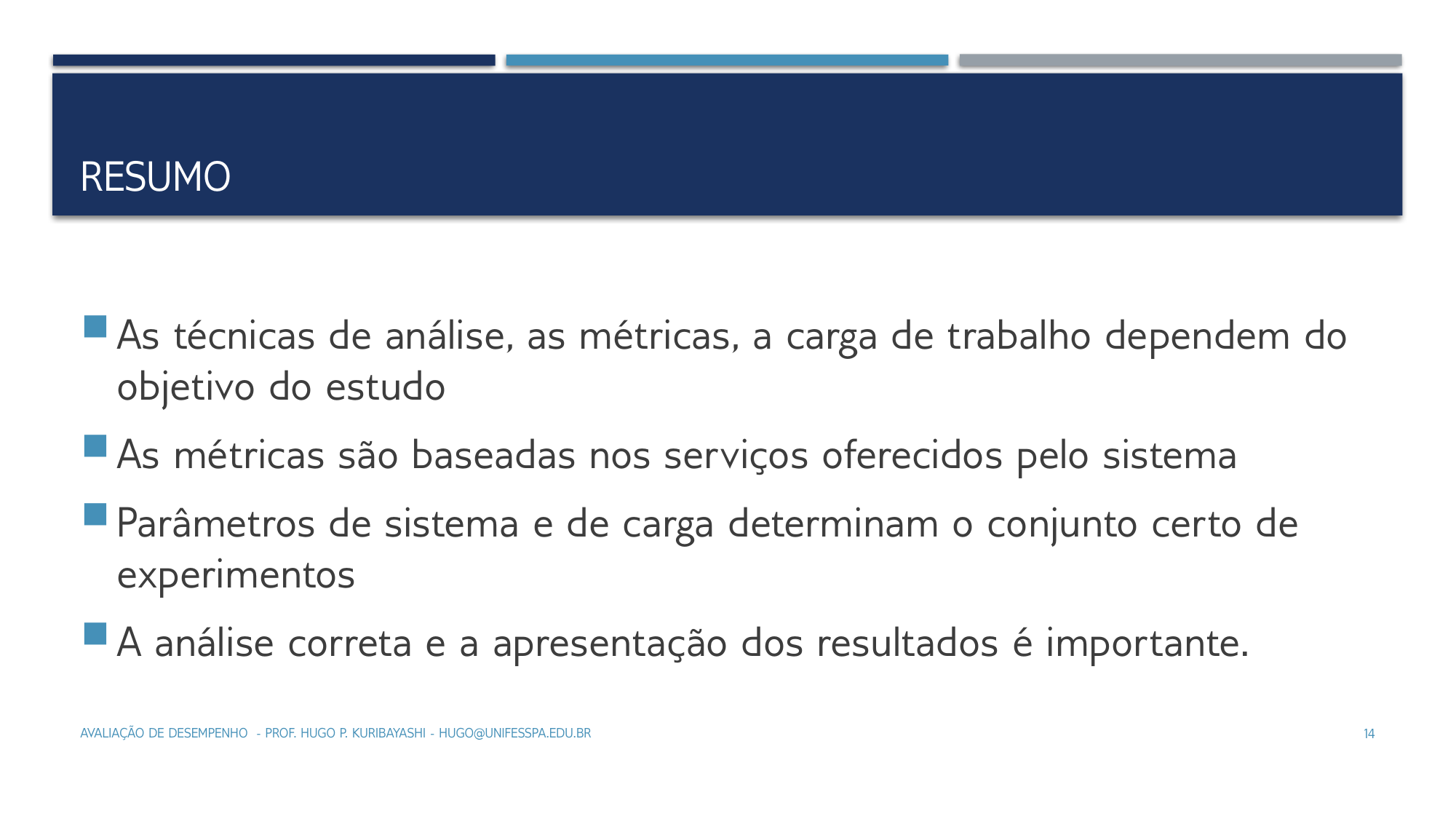

# Resumo
As técnicas de análise, as métricas, a carga de trabalho dependem do objetivo do estudo
As métricas são baseadas nos serviços oferecidos pelo sistema
Parâmetros de sistema e de carga determinam o conjunto certo de experimentos
A análise correta e a apresentação dos resultados é importante.
Avaliação de Desempenho  - Prof. Hugo P. Kuribayashi - hugo@unifesspa.edu.br
14